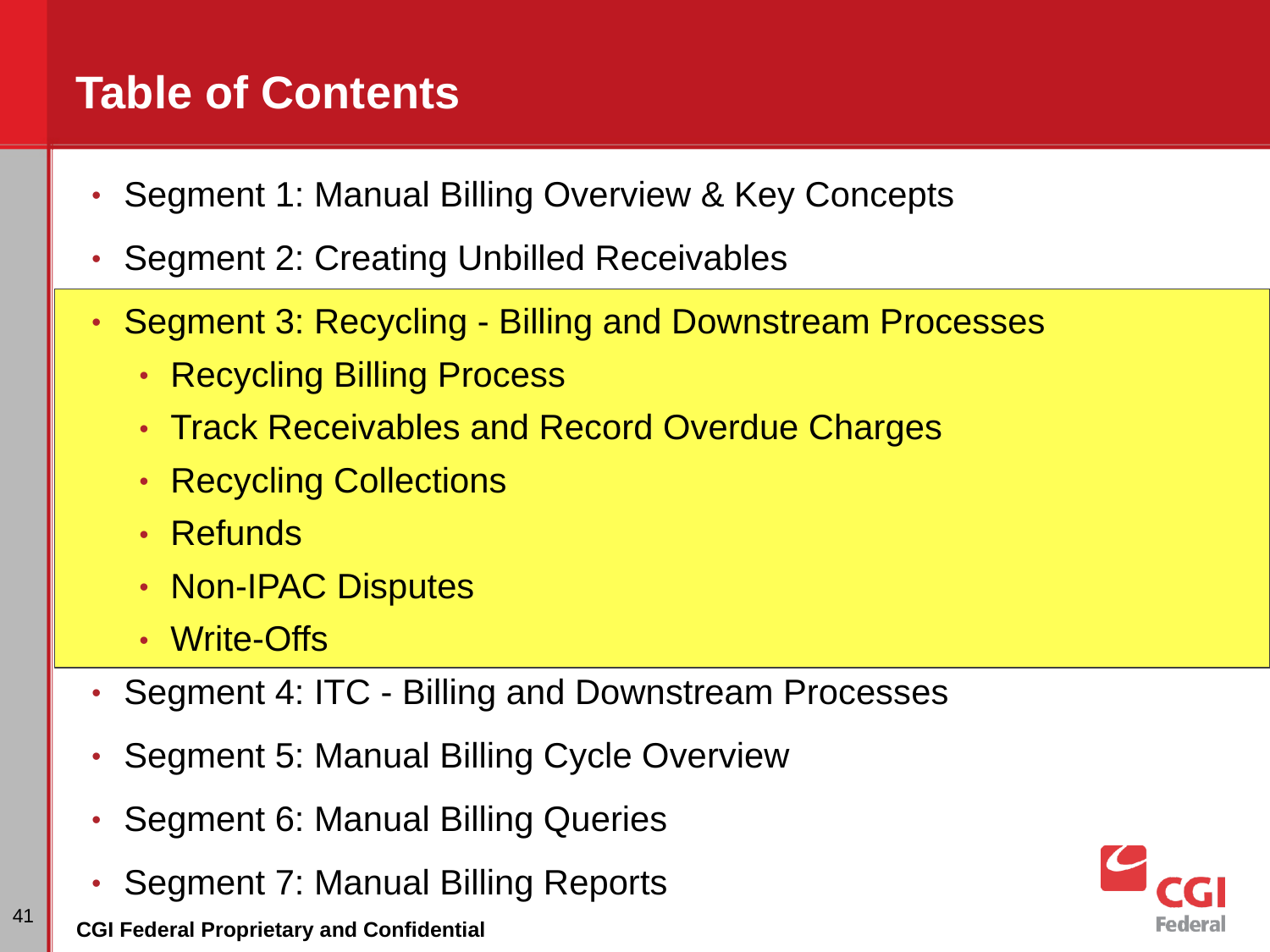

# Table of Contents
Segment 1: Manual Billing Overview & Key Concepts
Segment 2: Creating Unbilled Receivables
Segment 3: Recycling - Billing and Downstream Processes
Recycling Billing Process
Track Receivables and Record Overdue Charges
Recycling Collections
Refunds
Non-IPAC Disputes
Write-Offs
Segment 4: ITC - Billing and Downstream Processes
Segment 5: Manual Billing Cycle Overview
Segment 6: Manual Billing Queries
Segment 7: Manual Billing Reports

41
CGI Federal Proprietary and Confidential